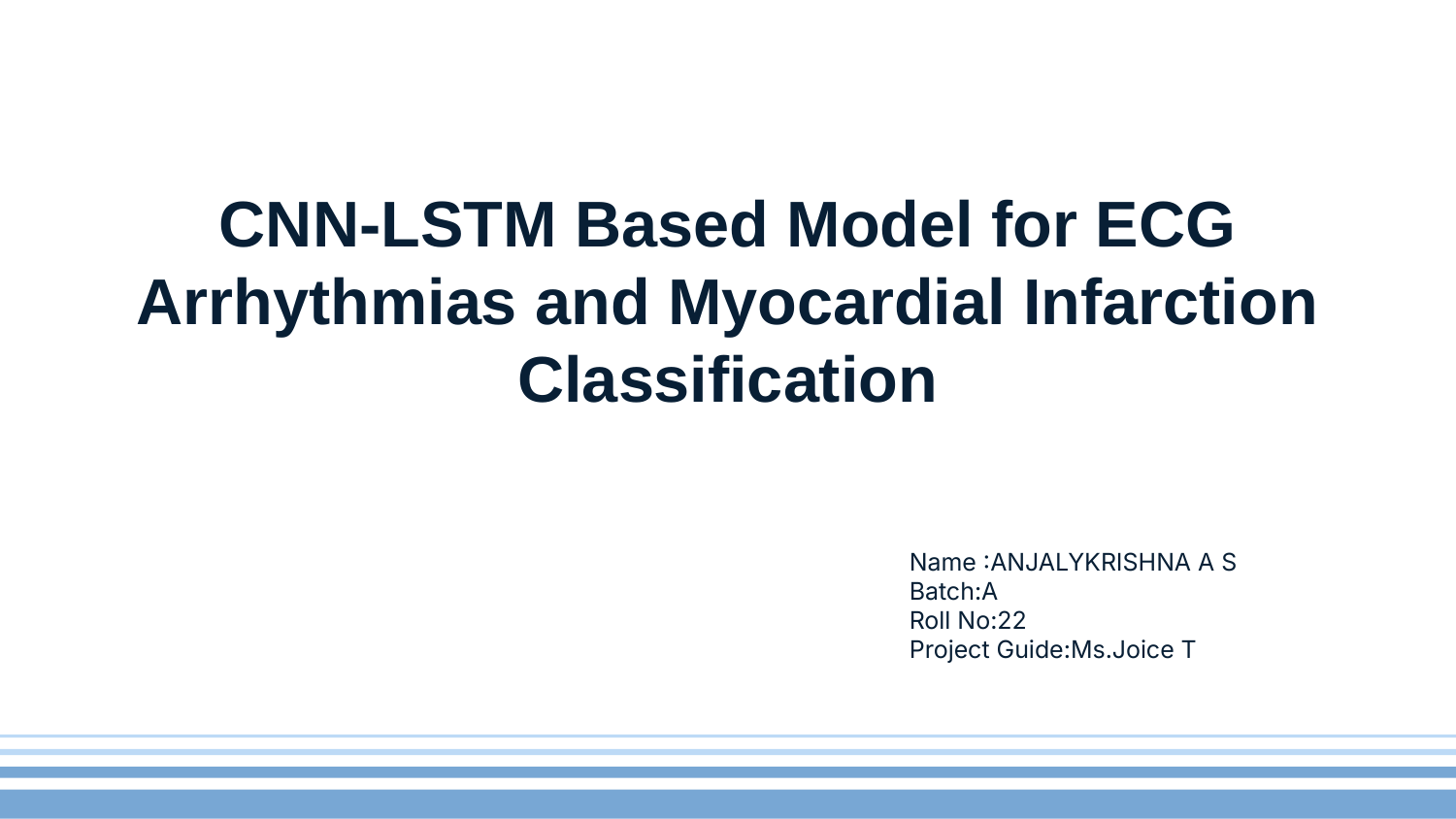

# CNN-LSTM Based Model for ECG Arrhythmias and Myocardial Infarction Classification
Name :ANJALYKRISHNA A S
Batch:A
Roll No:22
Project Guide:Ms.Joice T